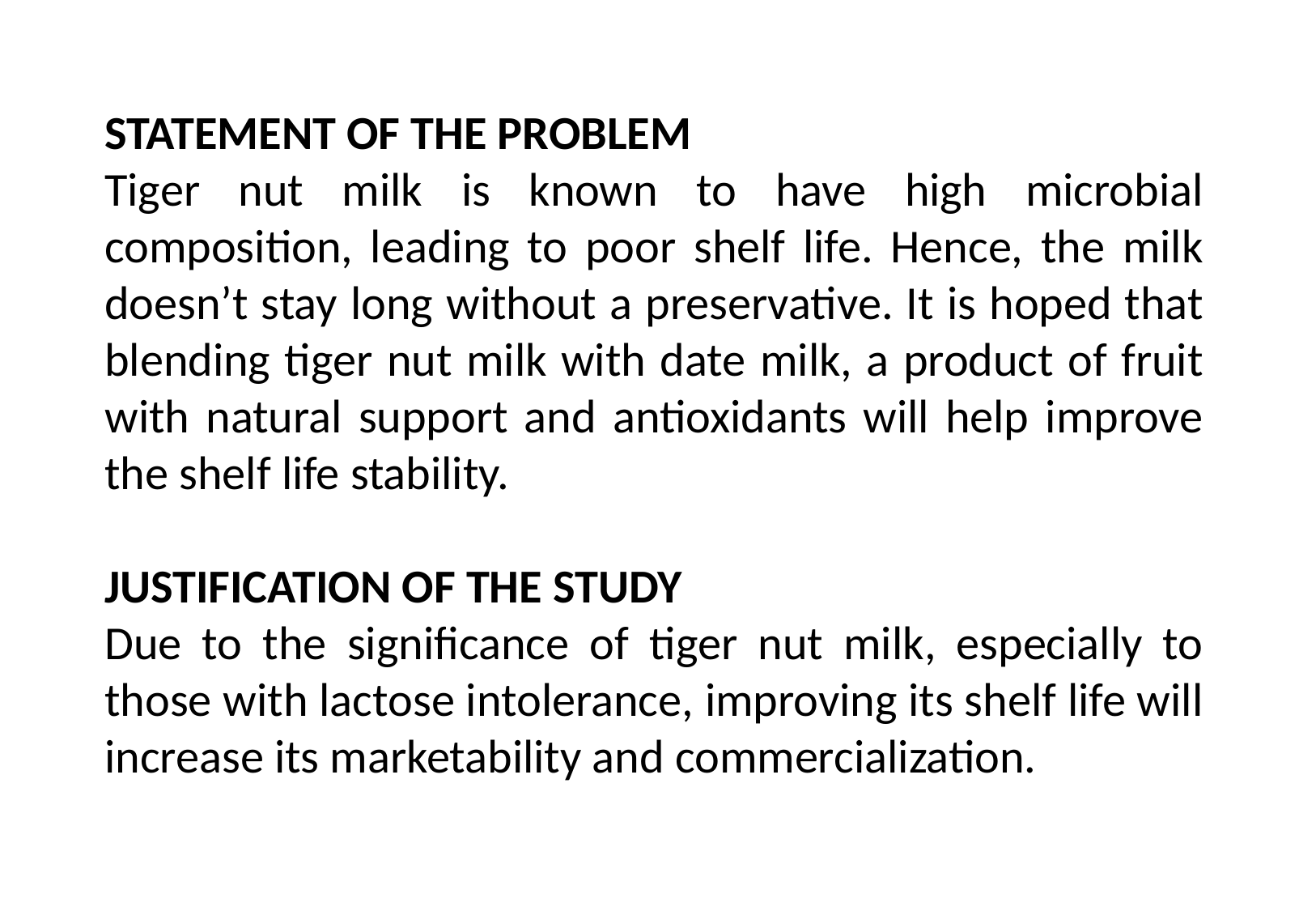

STATEMENT OF THE PROBLEM
Tiger nut milk is known to have high microbial composition, leading to poor shelf life. Hence, the milk doesn’t stay long without a preservative. It is hoped that blending tiger nut milk with date milk, a product of fruit with natural support and antioxidants will help improve the shelf life stability.

JUSTIFICATION OF THE STUDY
Due to the significance of tiger nut milk, especially to those with lactose intolerance, improving its shelf life will increase its marketability and commercialization.